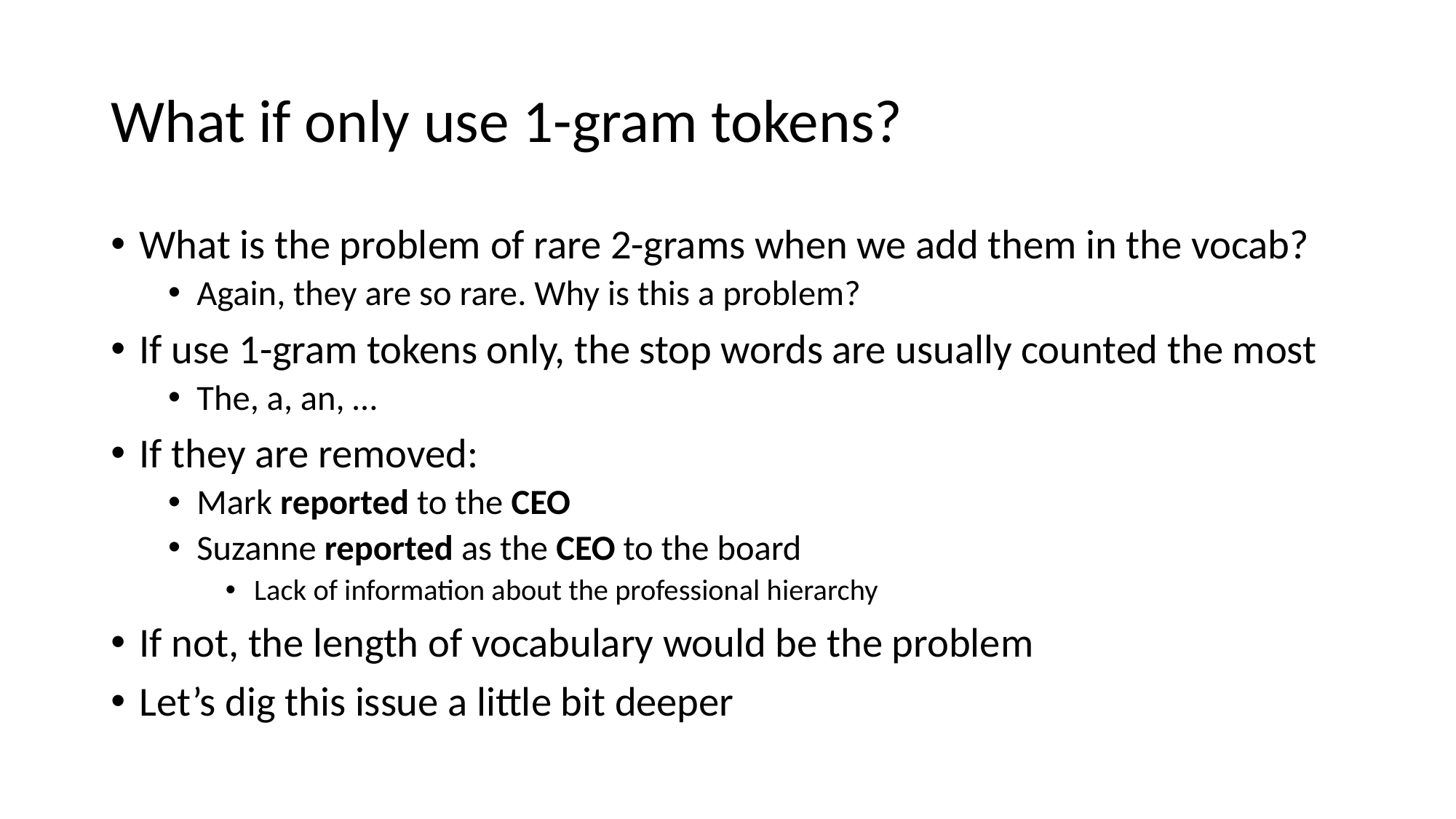

# What if only use 1-gram tokens?
What is the problem of rare 2-grams when we add them in the vocab?
Again, they are so rare. Why is this a problem?
If use 1-gram tokens only, the stop words are usually counted the most
The, a, an, …
If they are removed:
Mark reported to the CEO
Suzanne reported as the CEO to the board
Lack of information about the professional hierarchy
If not, the length of vocabulary would be the problem
Let’s dig this issue a little bit deeper